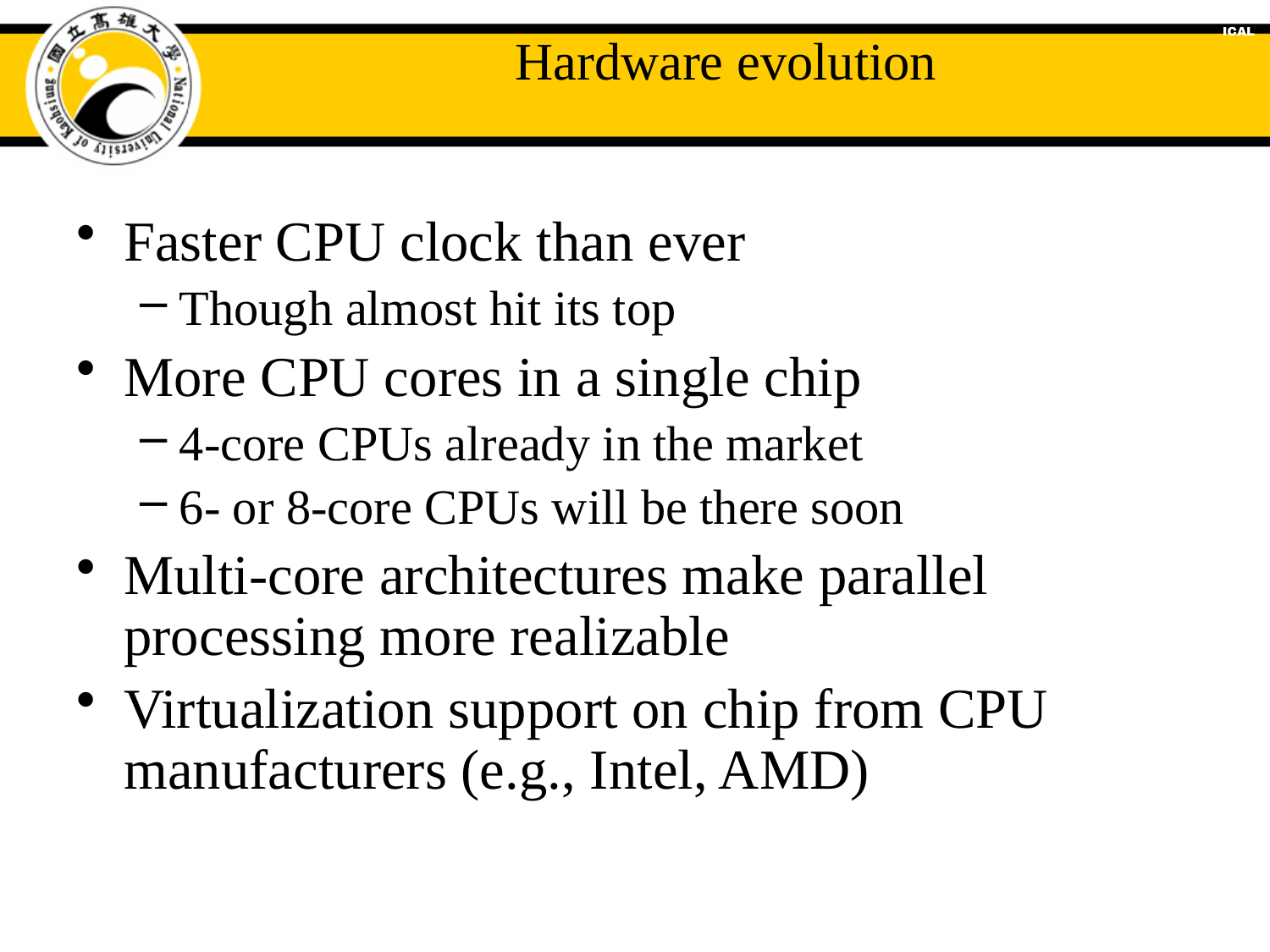

# Hardware evolution
Faster CPU clock than ever
Though almost hit its top
More CPU cores in a single chip
4-core CPUs already in the market
6- or 8-core CPUs will be there soon
Multi-core architectures make parallel processing more realizable
Virtualization support on chip from CPU manufacturers (e.g., Intel, AMD)